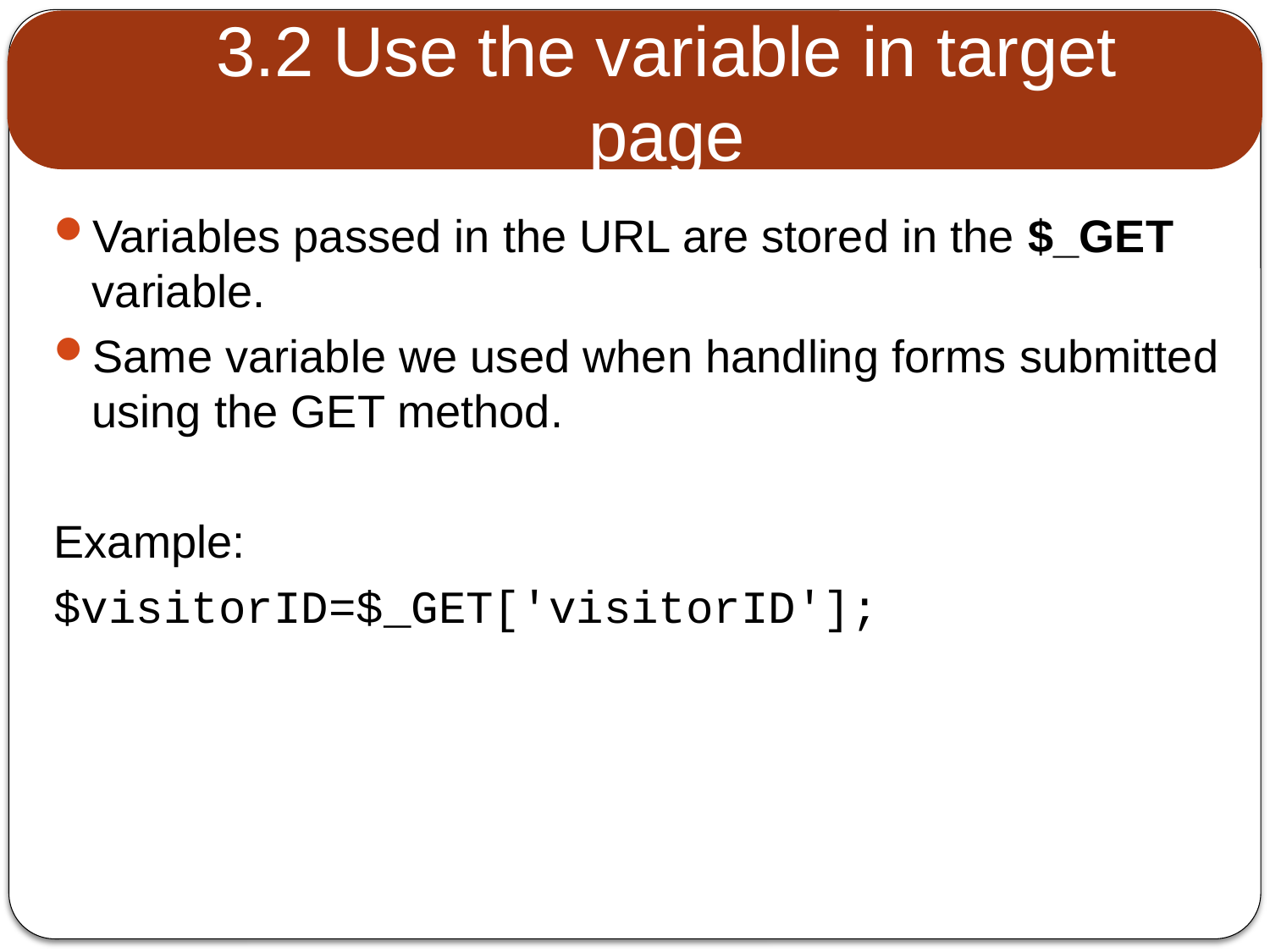

# 3.2 Use the variable in target page
Variables passed in the URL are stored in the $_GET variable.
Same variable we used when handling forms submitted using the GET method.

Example:
$visitorID=$_GET['visitorID'];